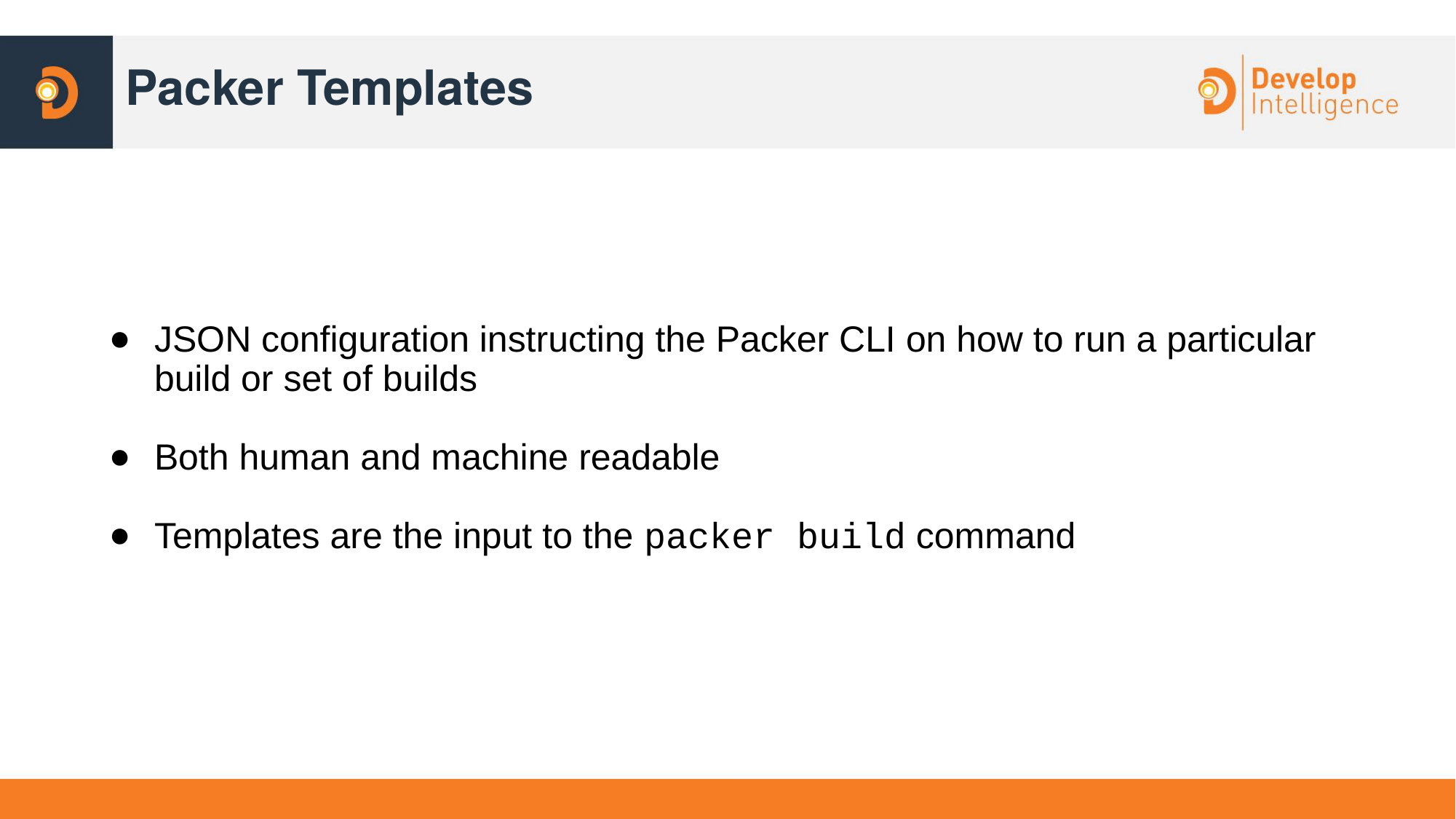

# Packer Templates

JSON configuration instructing the Packer CLI on how to run a particular build or set of builds

Both human and machine readable

Templates are the input to the packer build command

5